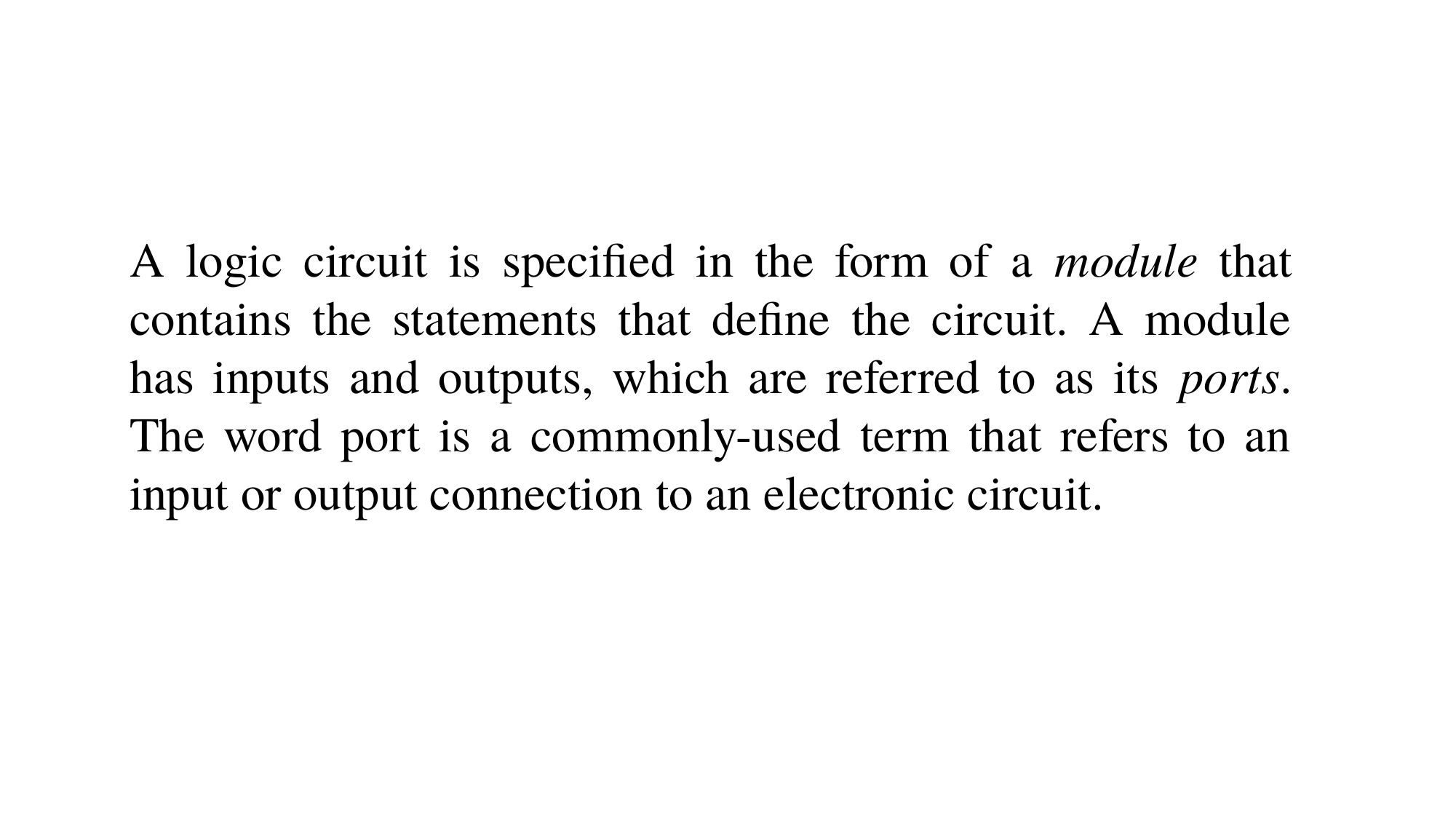

A logic circuit is specified in the form of a module that contains the statements that define the circuit. A module has inputs and outputs, which are referred to as its ports. The word port is a commonly-used term that refers to an input or output connection to an electronic circuit.